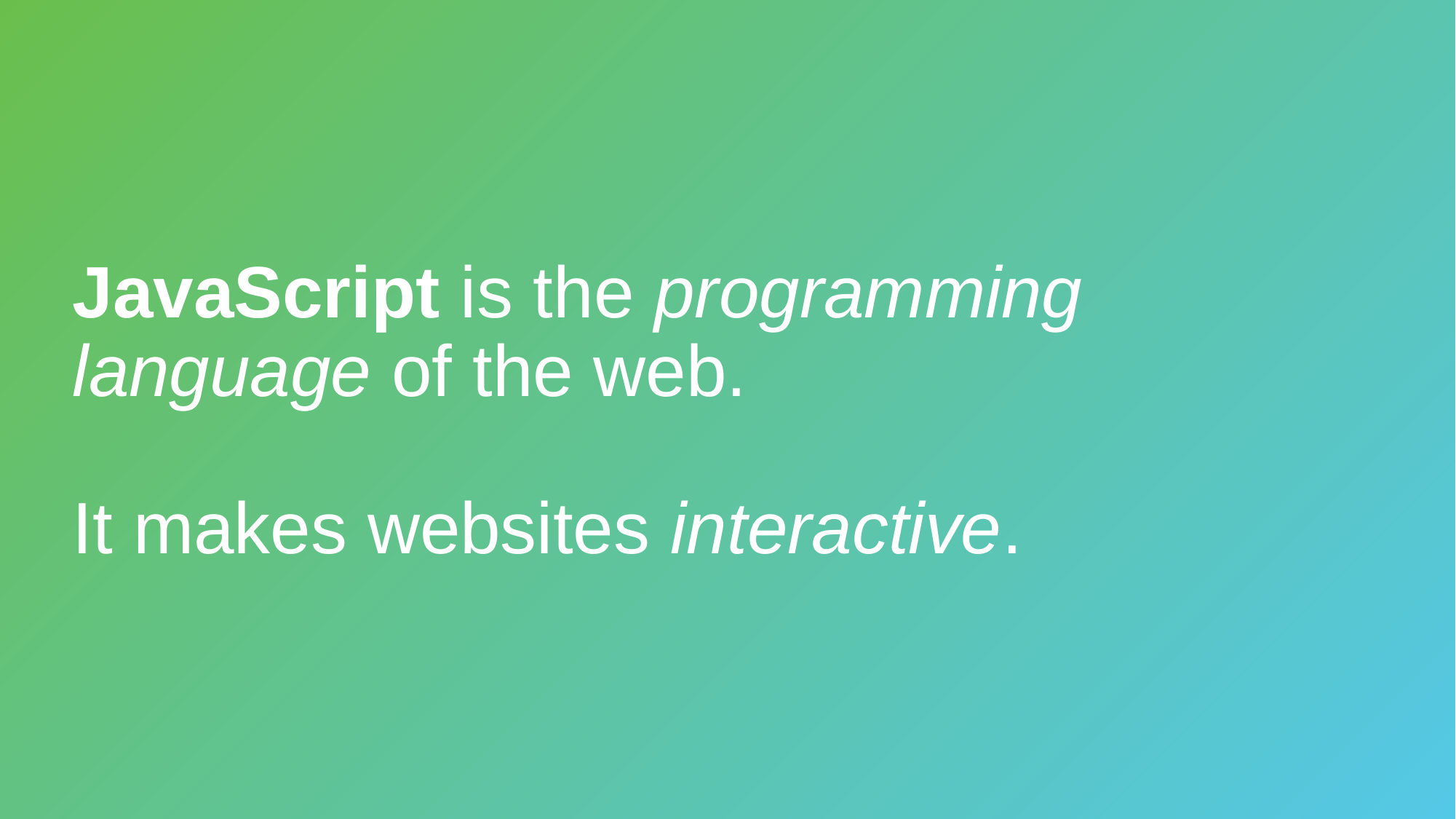

# JavaScript is the programming language of the web. It makes websites interactive.